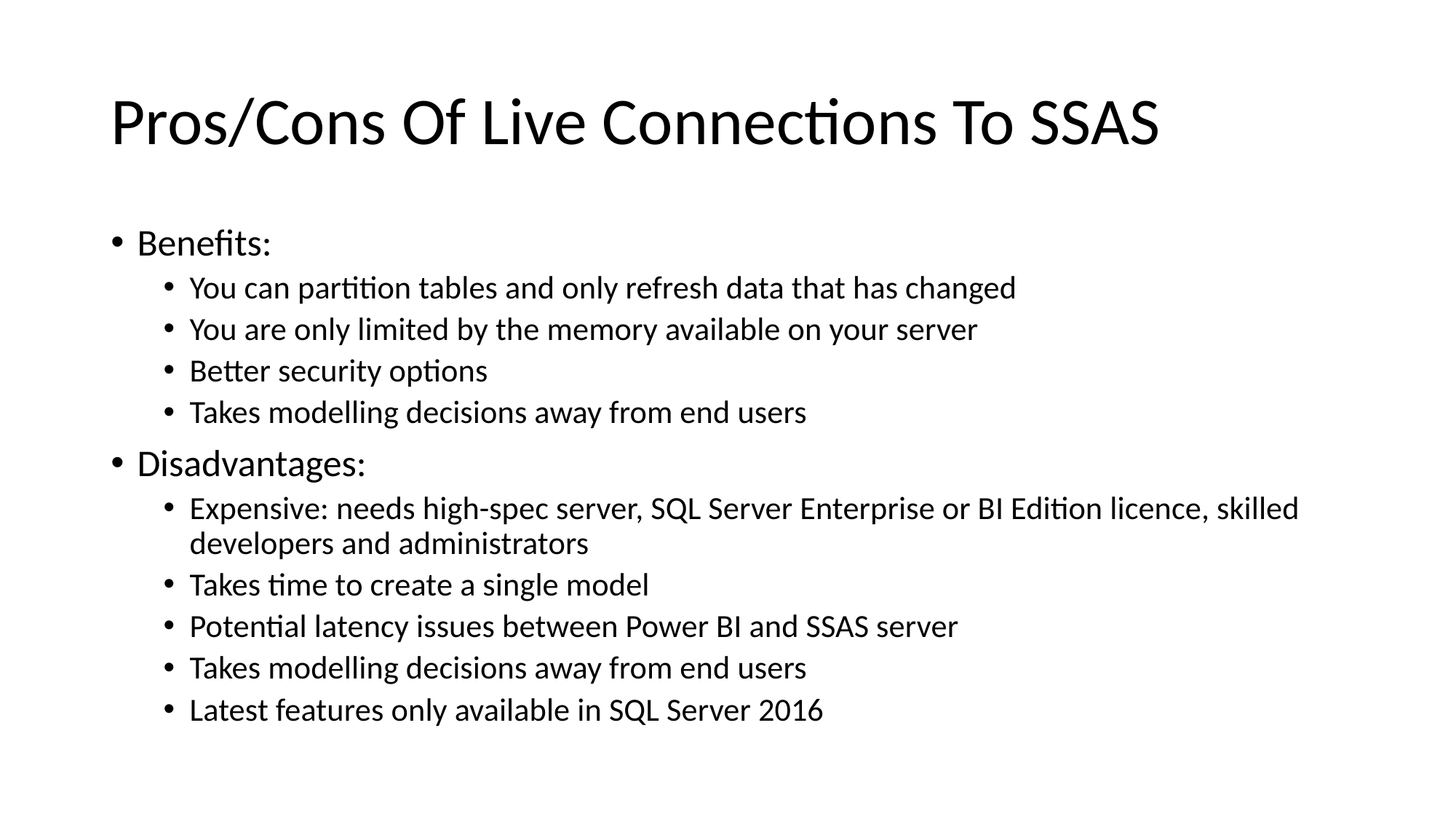

# Pros/Cons Of Live Connections To SSAS
Benefits:
You can partition tables and only refresh data that has changed
You are only limited by the memory available on your server
Better security options
Takes modelling decisions away from end users
Disadvantages:
Expensive: needs high-spec server, SQL Server Enterprise or BI Edition licence, skilled developers and administrators
Takes time to create a single model
Potential latency issues between Power BI and SSAS server
Takes modelling decisions away from end users
Latest features only available in SQL Server 2016